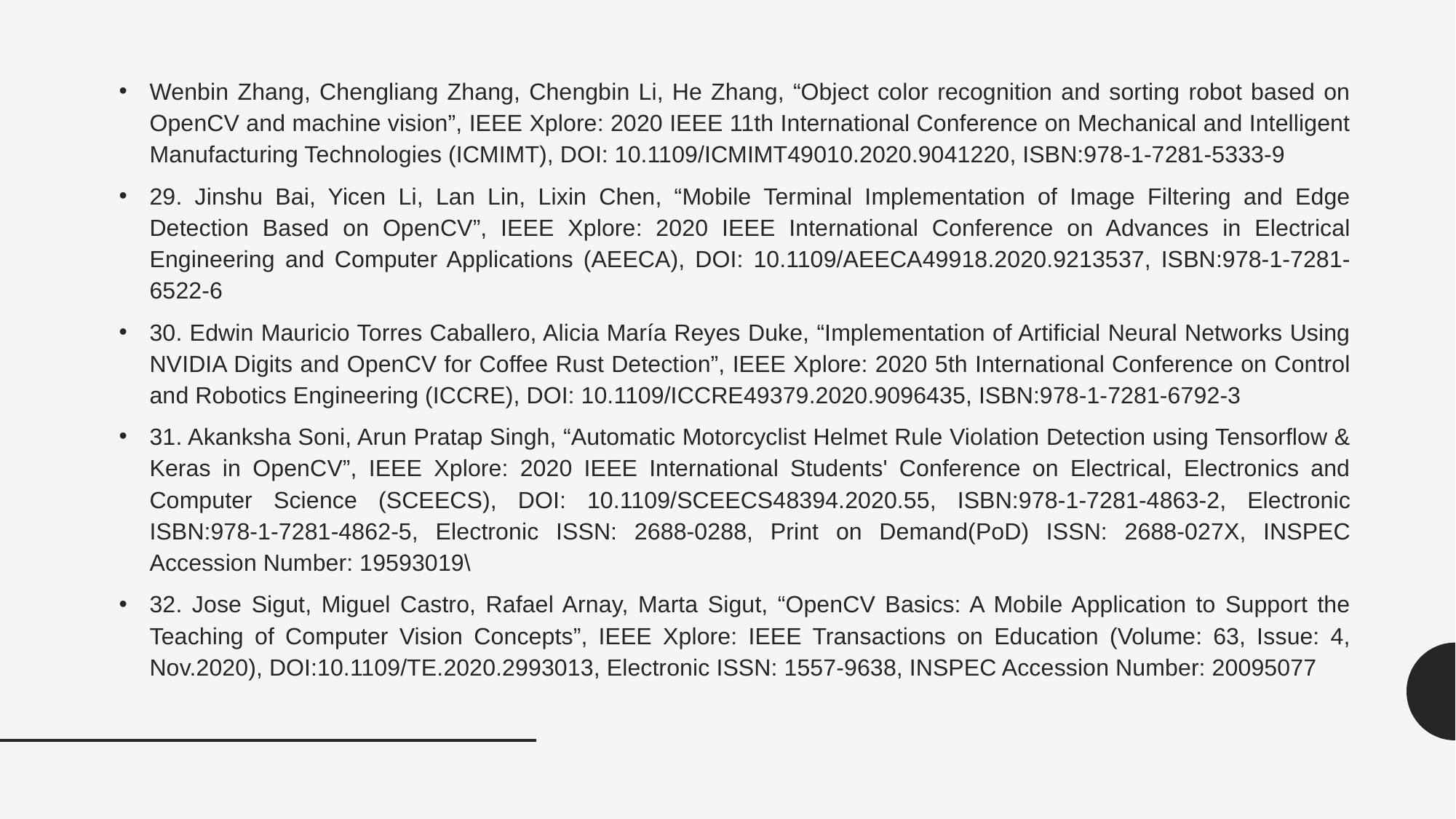

Wenbin Zhang, Chengliang Zhang, Chengbin Li, He Zhang, “Object color recognition and sorting robot based on OpenCV and machine vision”, IEEE Xplore: 2020 IEEE 11th International Conference on Mechanical and Intelligent Manufacturing Technologies (ICMIMT), DOI: 10.1109/ICMIMT49010.2020.9041220, ISBN:978-1-7281-5333-9
29. Jinshu Bai, Yicen Li, Lan Lin, Lixin Chen, “Mobile Terminal Implementation of Image Filtering and Edge Detection Based on OpenCV”, IEEE Xplore: 2020 IEEE International Conference on Advances in Electrical Engineering and Computer Applications (AEECA), DOI: 10.1109/AEECA49918.2020.9213537, ISBN:978-1-7281-6522-6
30. Edwin Mauricio Torres Caballero, Alicia María Reyes Duke, “Implementation of Artificial Neural Networks Using NVIDIA Digits and OpenCV for Coffee Rust Detection”, IEEE Xplore: 2020 5th International Conference on Control and Robotics Engineering (ICCRE), DOI: 10.1109/ICCRE49379.2020.9096435, ISBN:978-1-7281-6792-3
31. Akanksha Soni, Arun Pratap Singh, “Automatic Motorcyclist Helmet Rule Violation Detection using Tensorflow & Keras in OpenCV”, IEEE Xplore: 2020 IEEE International Students' Conference on Electrical, Electronics and Computer Science (SCEECS), DOI: 10.1109/SCEECS48394.2020.55, ISBN:978-1-7281-4863-2, Electronic ISBN:978-1-7281-4862-5, Electronic ISSN: 2688-0288, Print on Demand(PoD) ISSN: 2688-027X, INSPEC Accession Number: 19593019\
32. Jose Sigut, Miguel Castro, Rafael Arnay, Marta Sigut, “OpenCV Basics: A Mobile Application to Support the Teaching of Computer Vision Concepts”, IEEE Xplore: IEEE Transactions on Education (Volume: 63, Issue: 4, Nov.2020), DOI:10.1109/TE.2020.2993013, Electronic ISSN: 1557-9638, INSPEC Accession Number: 20095077